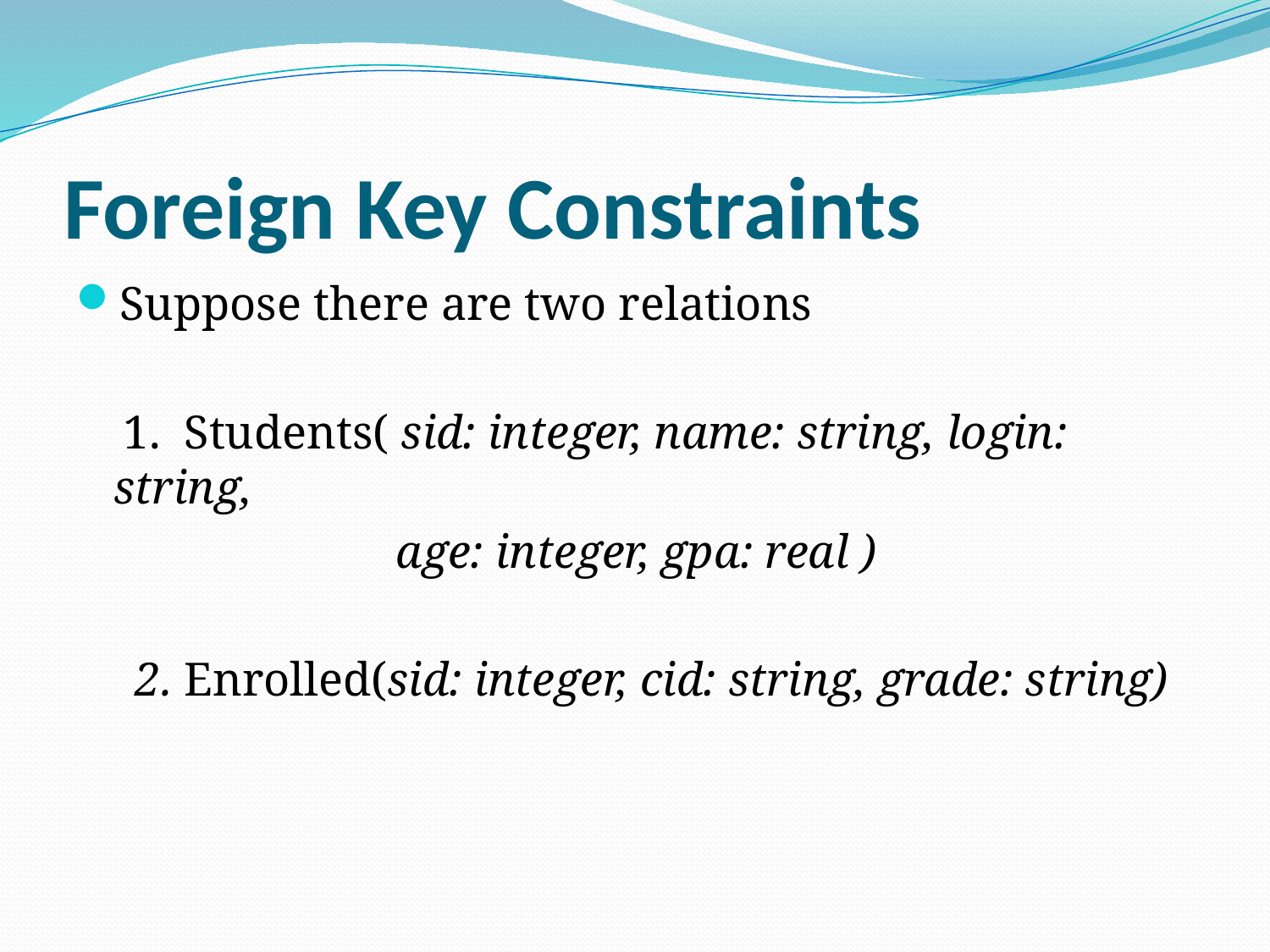

# Foreign Key Constraints
Suppose there are two relations

    1.  Students( sid: integer, name: string, login: string,
                           age: integer, gpa: real )

     2. Enrolled(sid: integer, cid: string, grade: string)